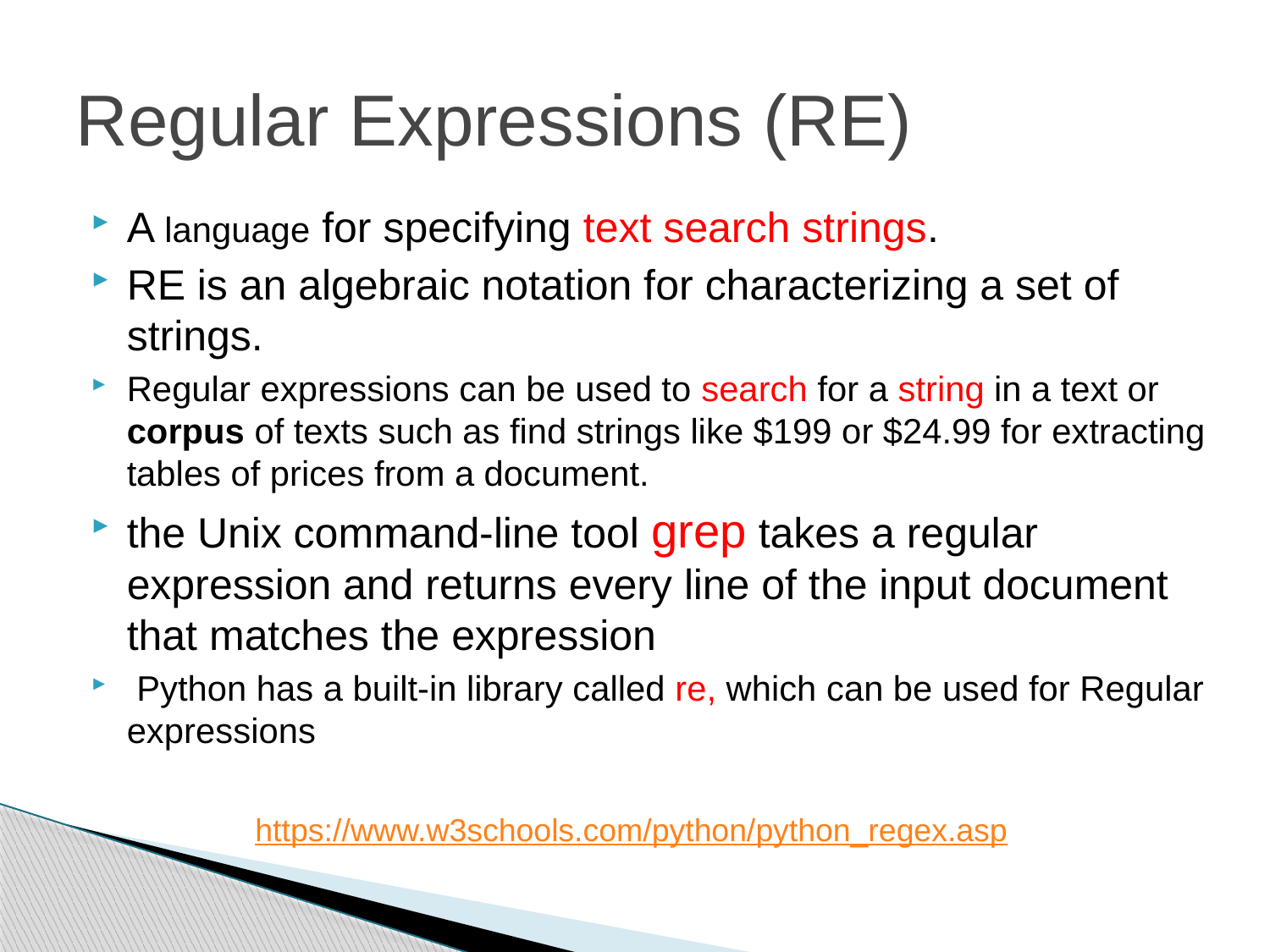

# Regular Expressions (RE)
A language for specifying text search strings.
RE is an algebraic notation for characterizing a set of strings.
Regular expressions can be used to search for a string in a text or corpus of texts such as find strings like $199 or $24.99 for extracting tables of prices from a document.
the Unix command-line tool grep takes a regular expression and returns every line of the input document that matches the expression
 Python has a built-in library called re, which can be used for Regular expressions

https://www.w3schools.com/python/python_regex.asp